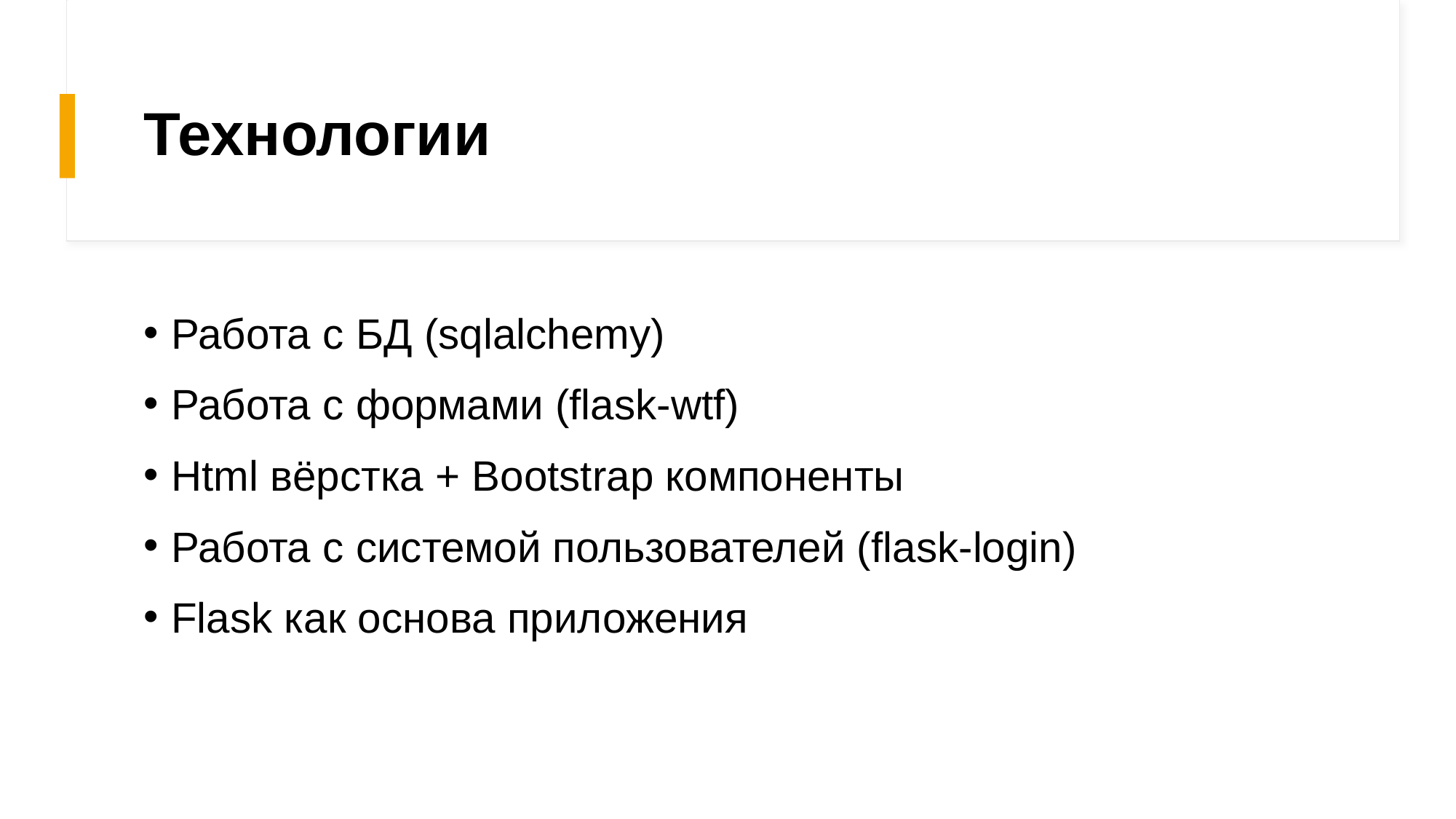

# Технологии
Работа с БД (sqlalchemy)
Работа с формами (flask-wtf)
Html вёрстка + Bootstrap компоненты
Работа с системой пользователей (flask-login)
Flask как основа приложения